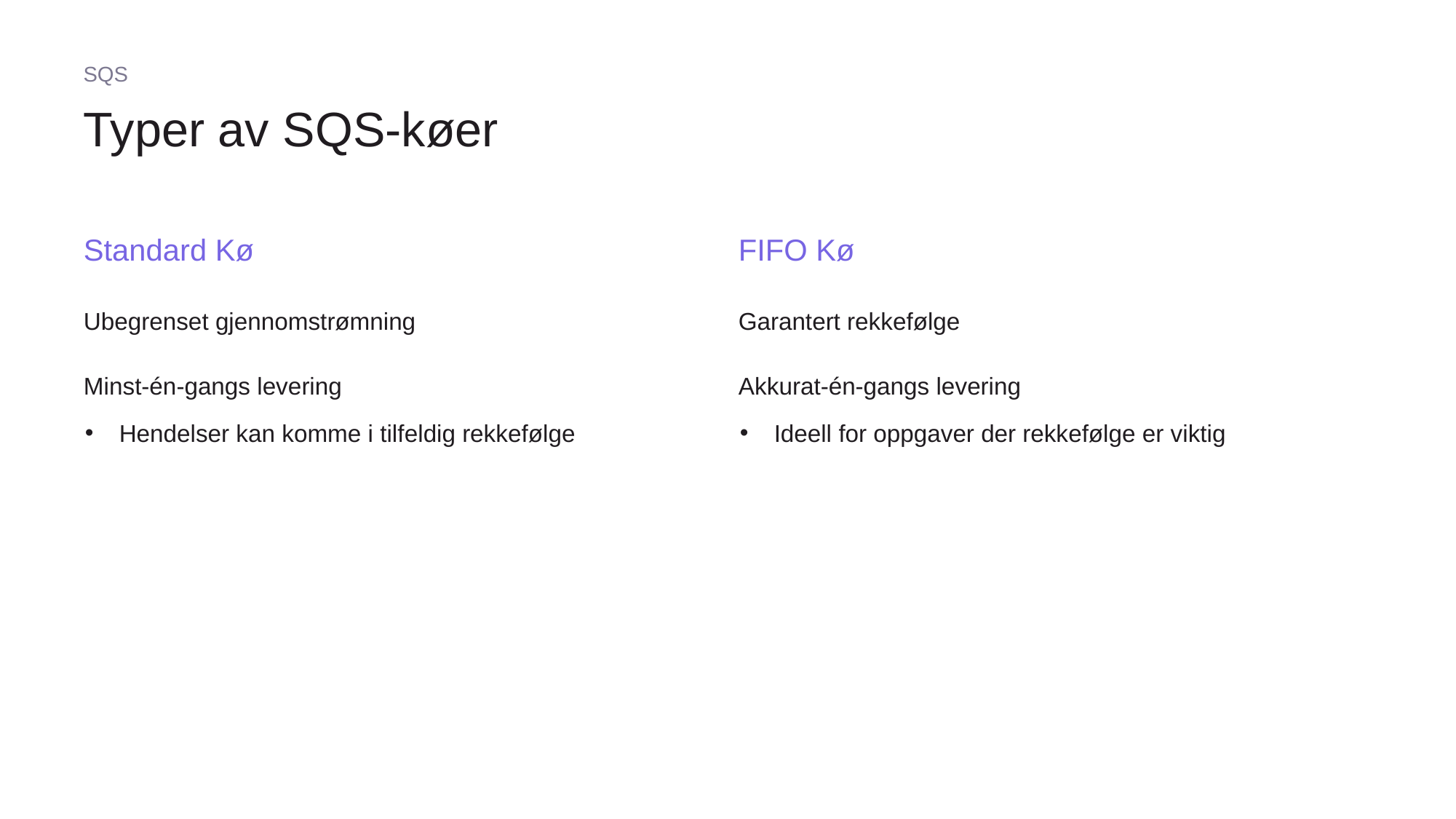

SQS
# Typer av SQS-køer
Standard Kø
FIFO Kø
Ubegrenset gjennomstrømning
Minst-én-gangs levering
Hendelser kan komme i tilfeldig rekkefølge
Garantert rekkefølge
Akkurat-én-gangs levering
Ideell for oppgaver der rekkefølge er viktig